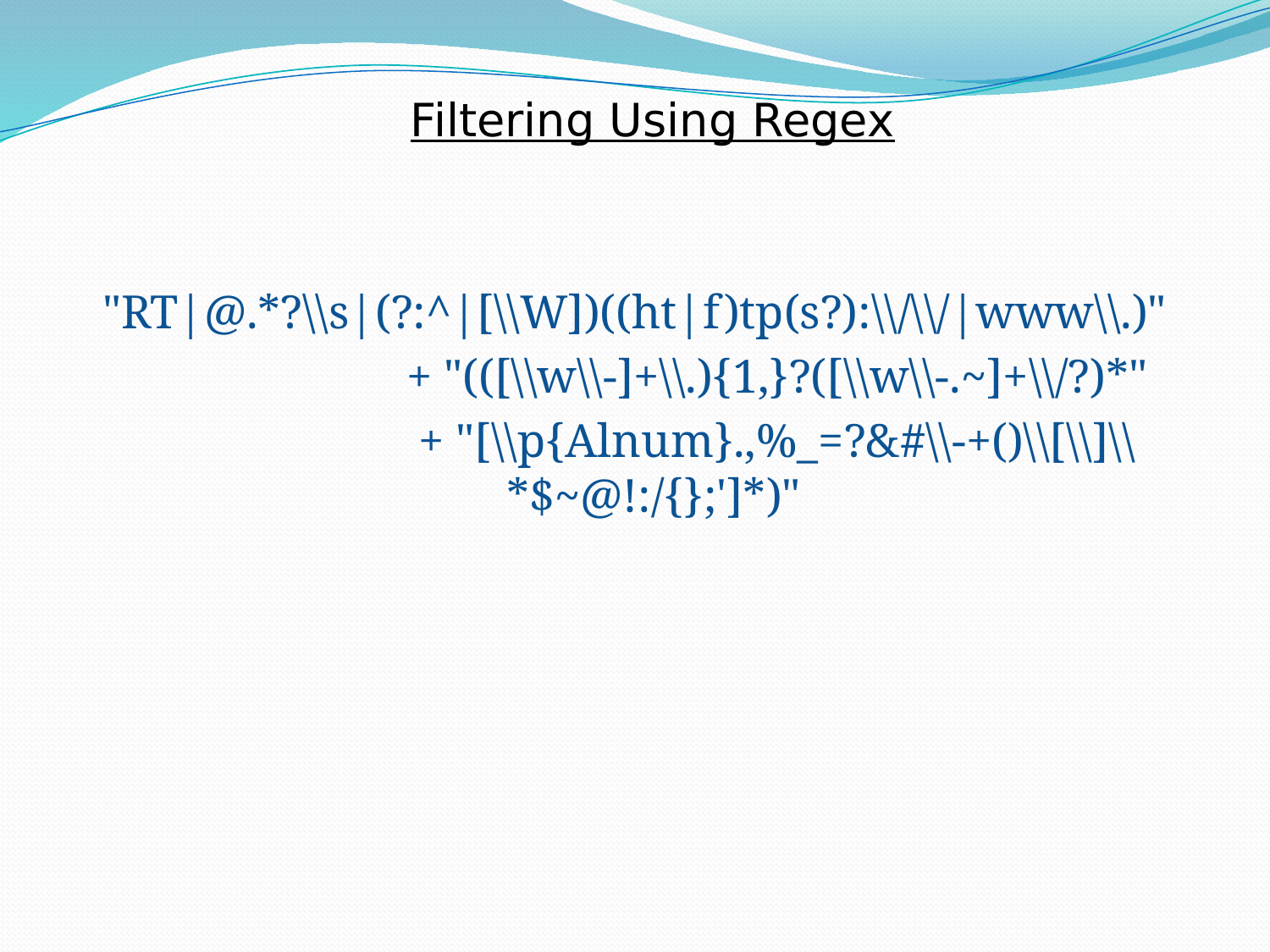

Filtering Using Regex

"RT|@.*?\\s|(?:^|[\\W])((ht|f)tp(s?):\\/\\/|www\\.)"
                        + "(([\\w\\-]+\\.){1,}?([\\w\\-.~]+\\/?)*"
                        + "[\\p{Alnum}.,%_=?&#\\-+()\\[\\]\\*$~@!:/{};']*)"